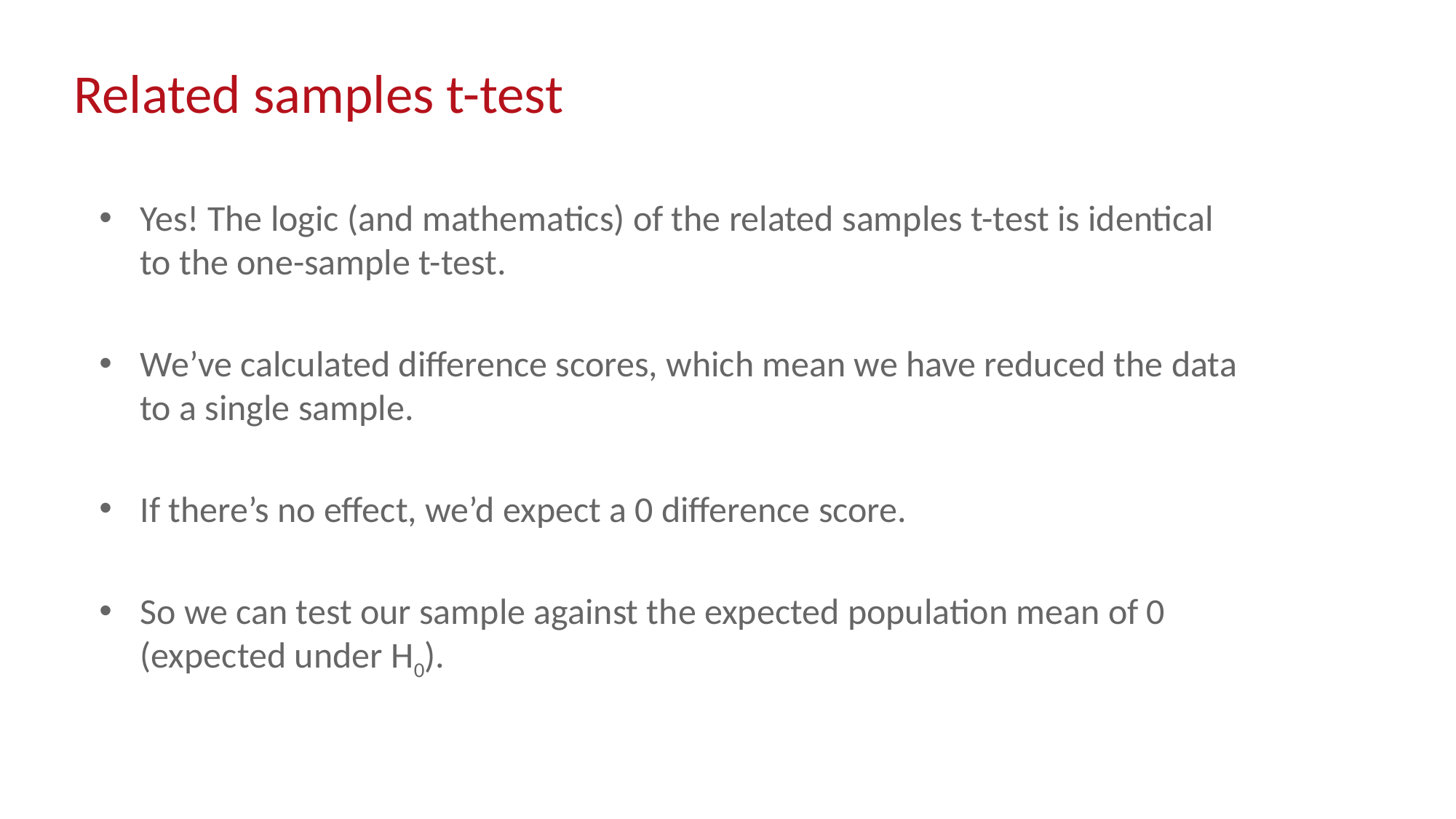

# Related samples t-test
Yes! The logic (and mathematics) of the related samples t-test is identical to the one-sample t-test.

We’ve calculated difference scores, which mean we have reduced the data to a single sample.

If there’s no effect, we’d expect a 0 difference score.

So we can test our sample against the expected population mean of 0 (expected under H0).